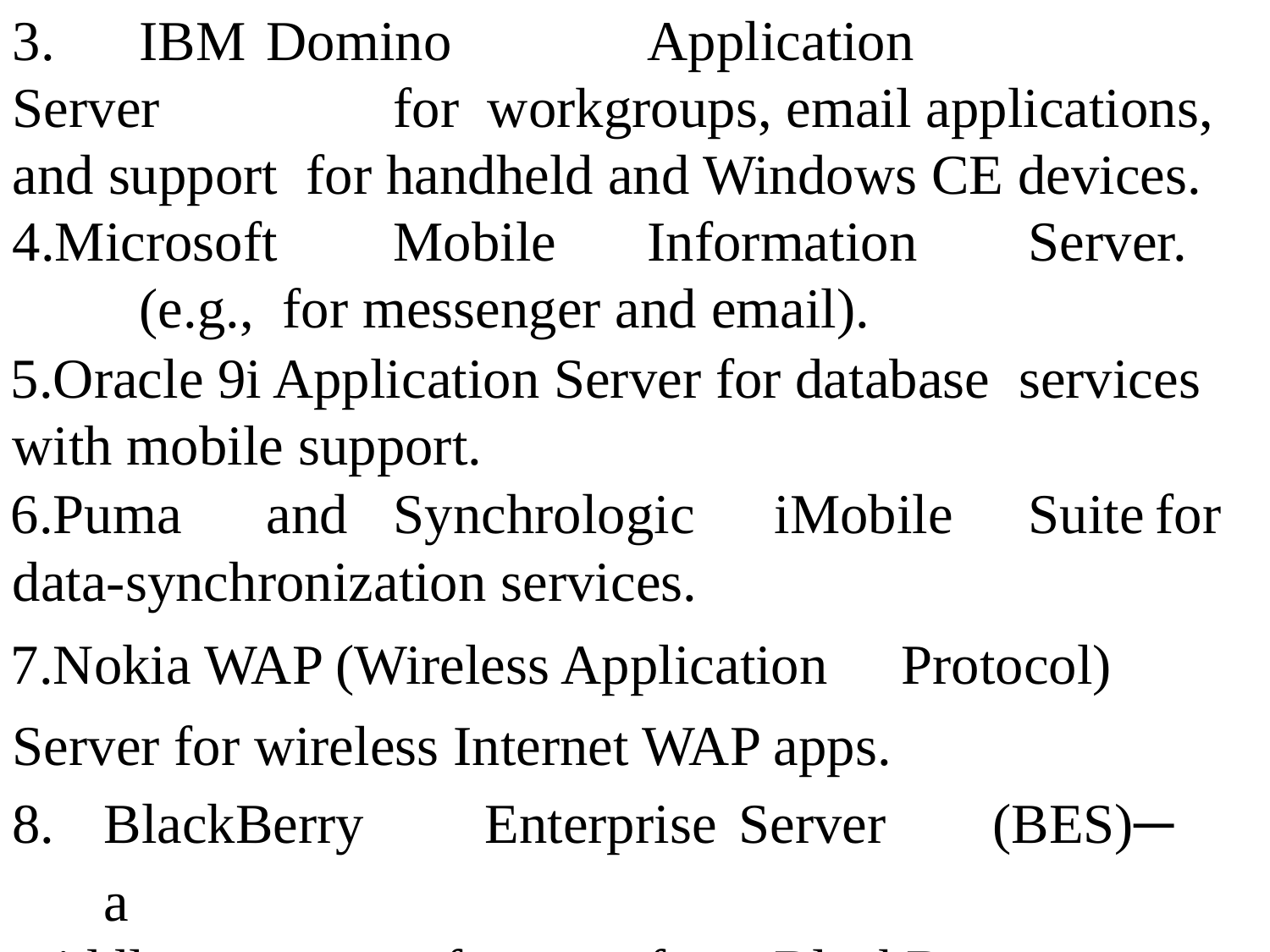

3.	IBM	Domino		Application		Server		for  workgroups, email applications, and support  for handheld and Windows CE devices.  4.Microsoft	Mobile	Information	Server.	(e.g.,  for messenger and email).
Oracle 9i Application Server for database  services with mobile support.
Puma	and	Synchrologic	iMobile	Suite	for  data-synchronization services.
Nokia WAP (Wireless Application	Protocol)  Server for wireless Internet WAP apps.
BlackBerry	Enterprise	Server	(BES)─	a
middleware	software	for	BlackBerry	wireless  devices.